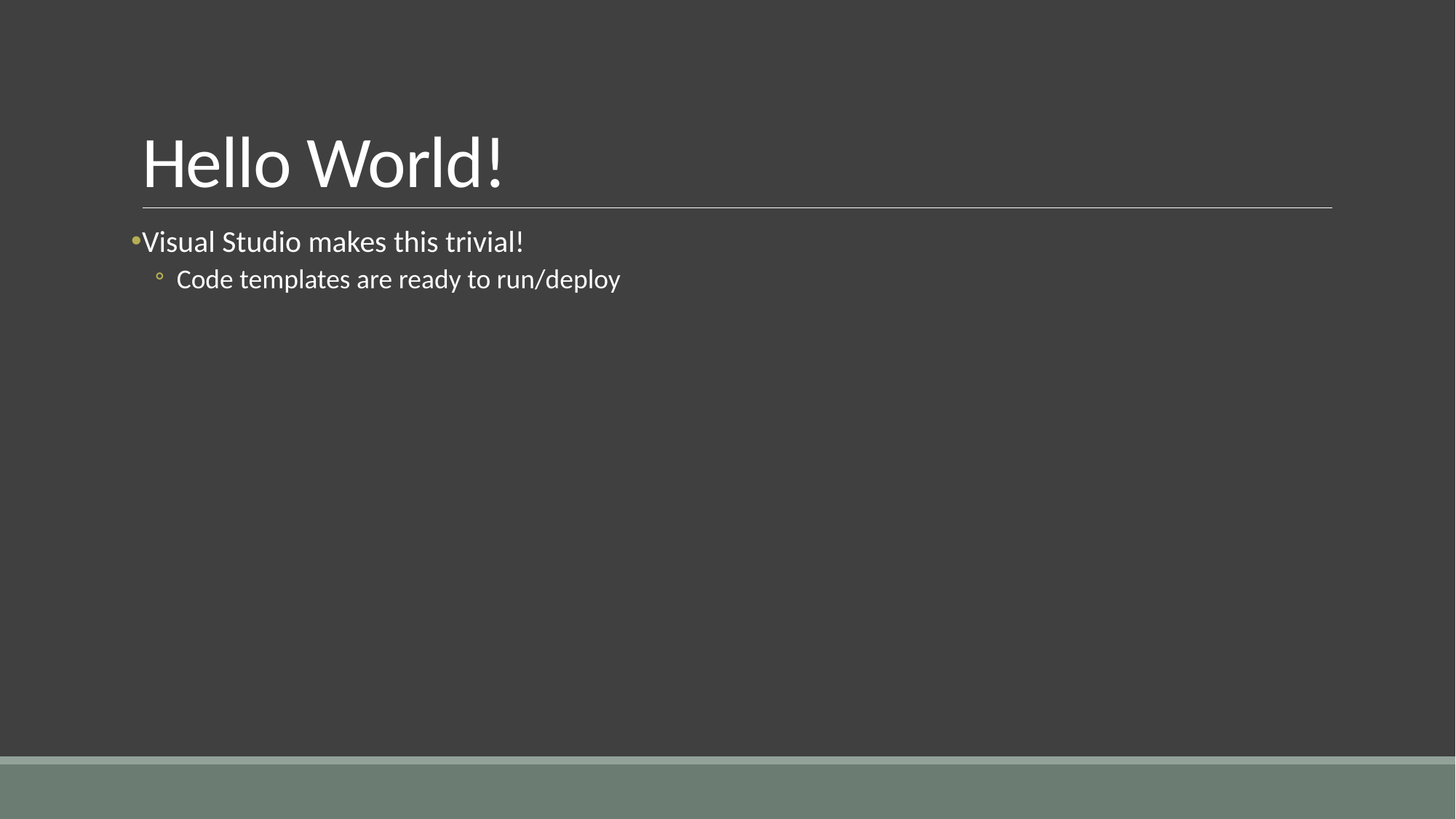

# Hello World!
Visual Studio makes this trivial!
Code templates are ready to run/deploy